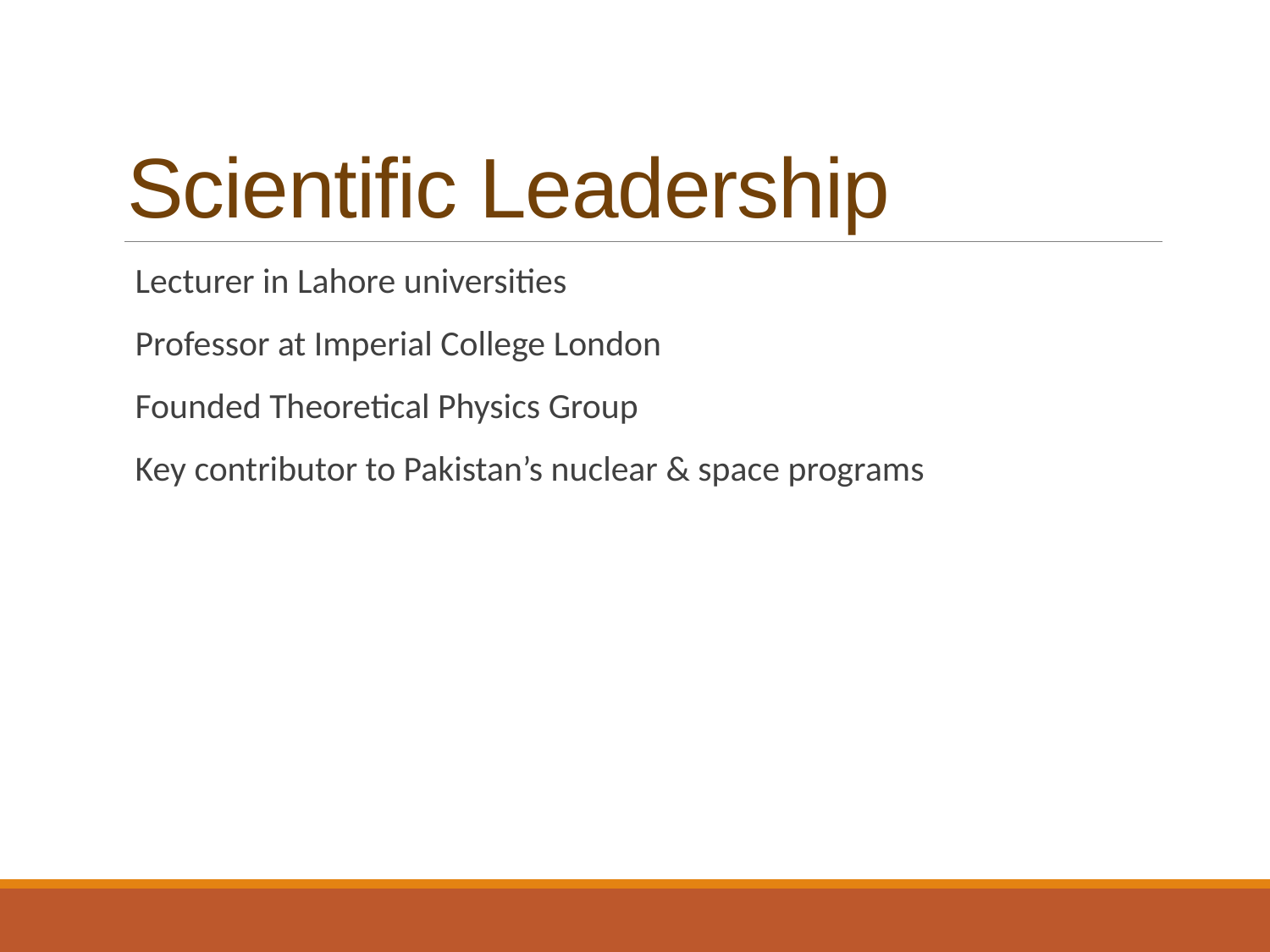

# Scientific Leadership
 Lecturer in Lahore universities
 Professor at Imperial College London
 Founded Theoretical Physics Group
 Key contributor to Pakistan’s nuclear & space programs